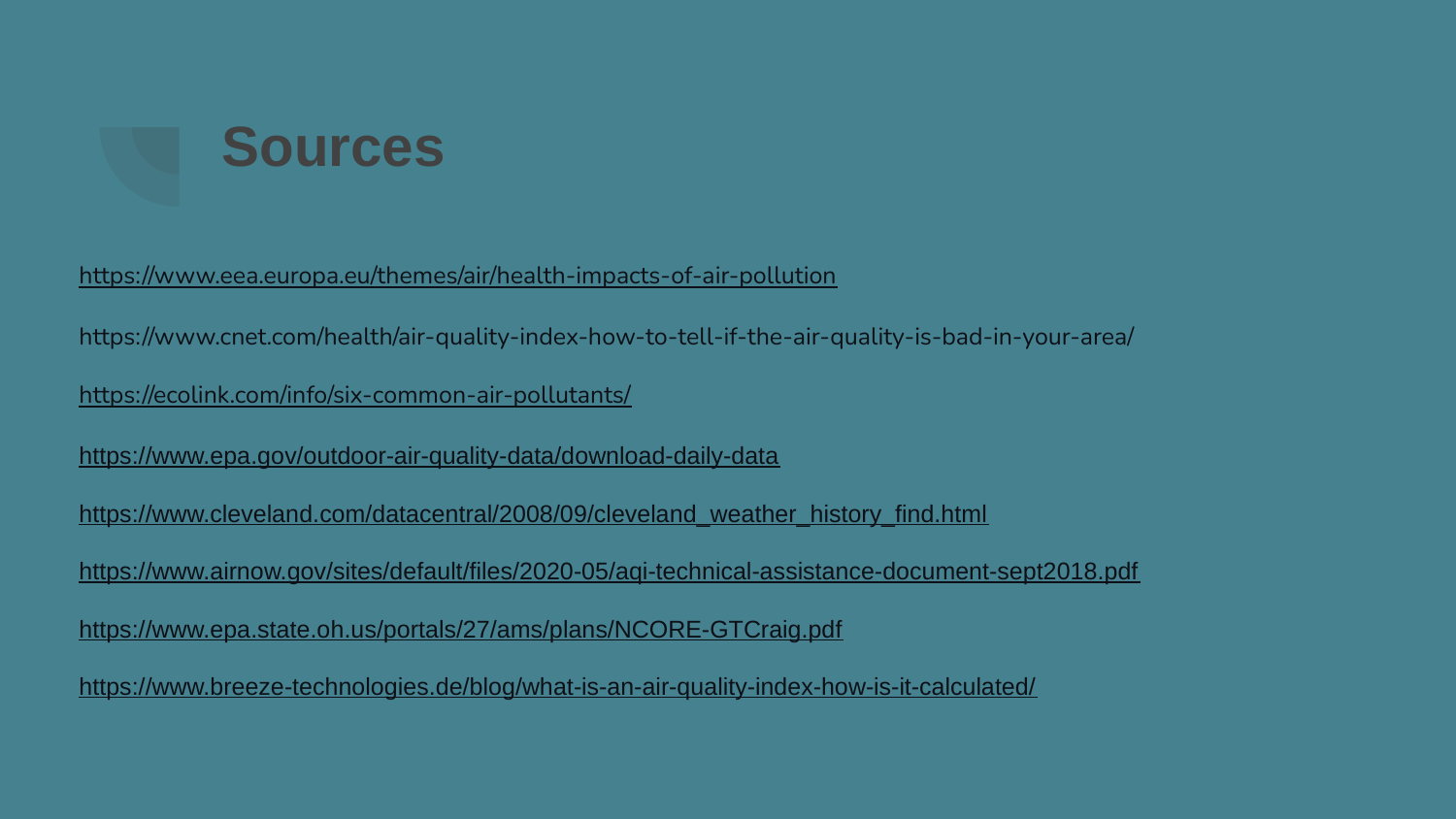

# Sources
https://www.eea.europa.eu/themes/air/health-impacts-of-air-pollution
https://www.cnet.com/health/air-quality-index-how-to-tell-if-the-air-quality-is-bad-in-your-area/
https://ecolink.com/info/six-common-air-pollutants/
https://www.epa.gov/outdoor-air-quality-data/download-daily-data
https://www.cleveland.com/datacentral/2008/09/cleveland_weather_history_find.html
https://www.airnow.gov/sites/default/files/2020-05/aqi-technical-assistance-document-sept2018.pdf
https://www.epa.state.oh.us/portals/27/ams/plans/NCORE-GTCraig.pdf
https://www.breeze-technologies.de/blog/what-is-an-air-quality-index-how-is-it-calculated/